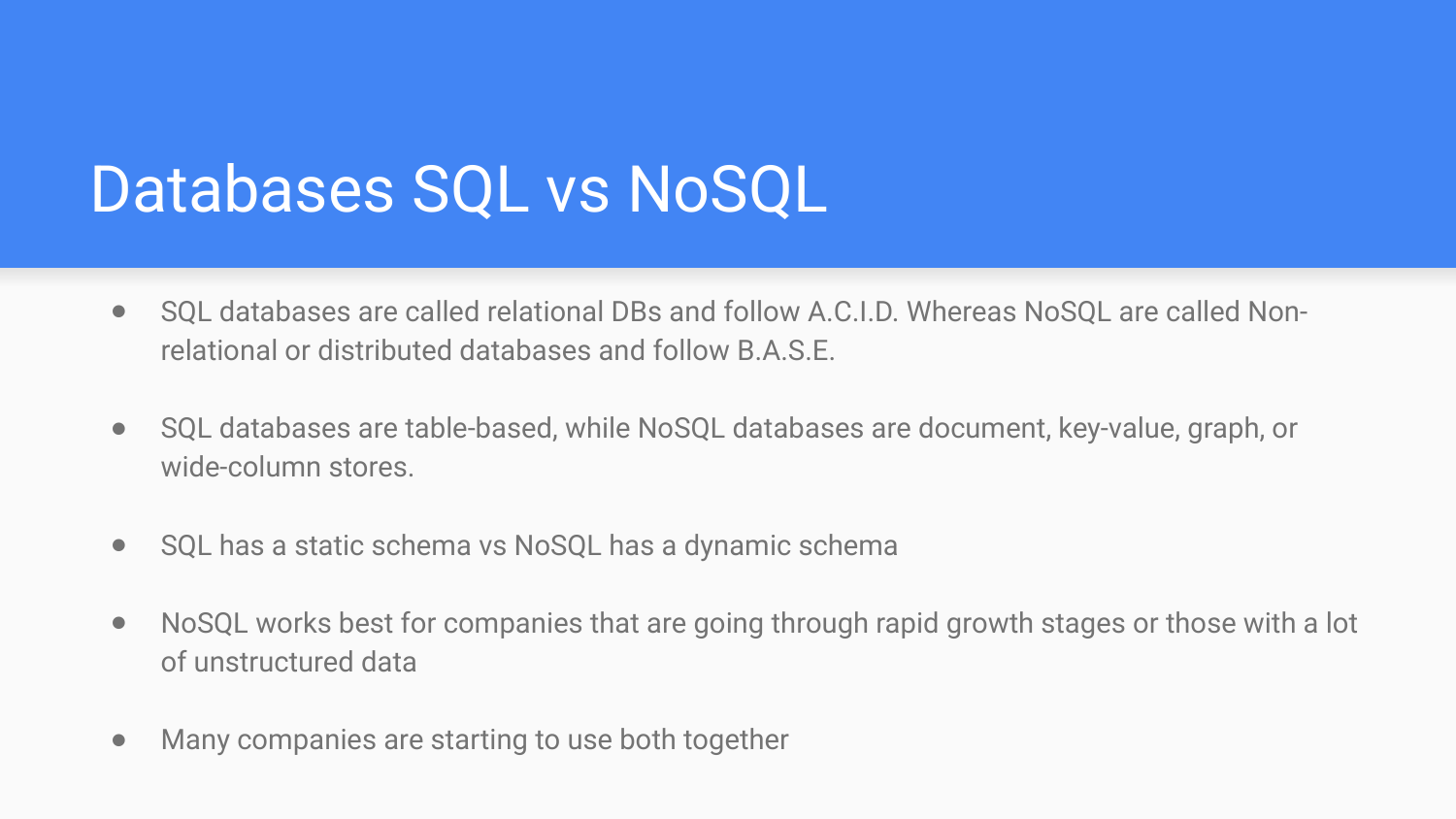

# Databases SQL vs NoSQL
SQL databases are called relational DBs and follow A.C.I.D. Whereas NoSQL are called Non-relational or distributed databases and follow B.A.S.E.

SQL databases are table-based, while NoSQL databases are document, key-value, graph, or wide-column stores.

SQL has a static schema vs NoSQL has a dynamic schema
NoSQL works best for companies that are going through rapid growth stages or those with a lot of unstructured data

Many companies are starting to use both together